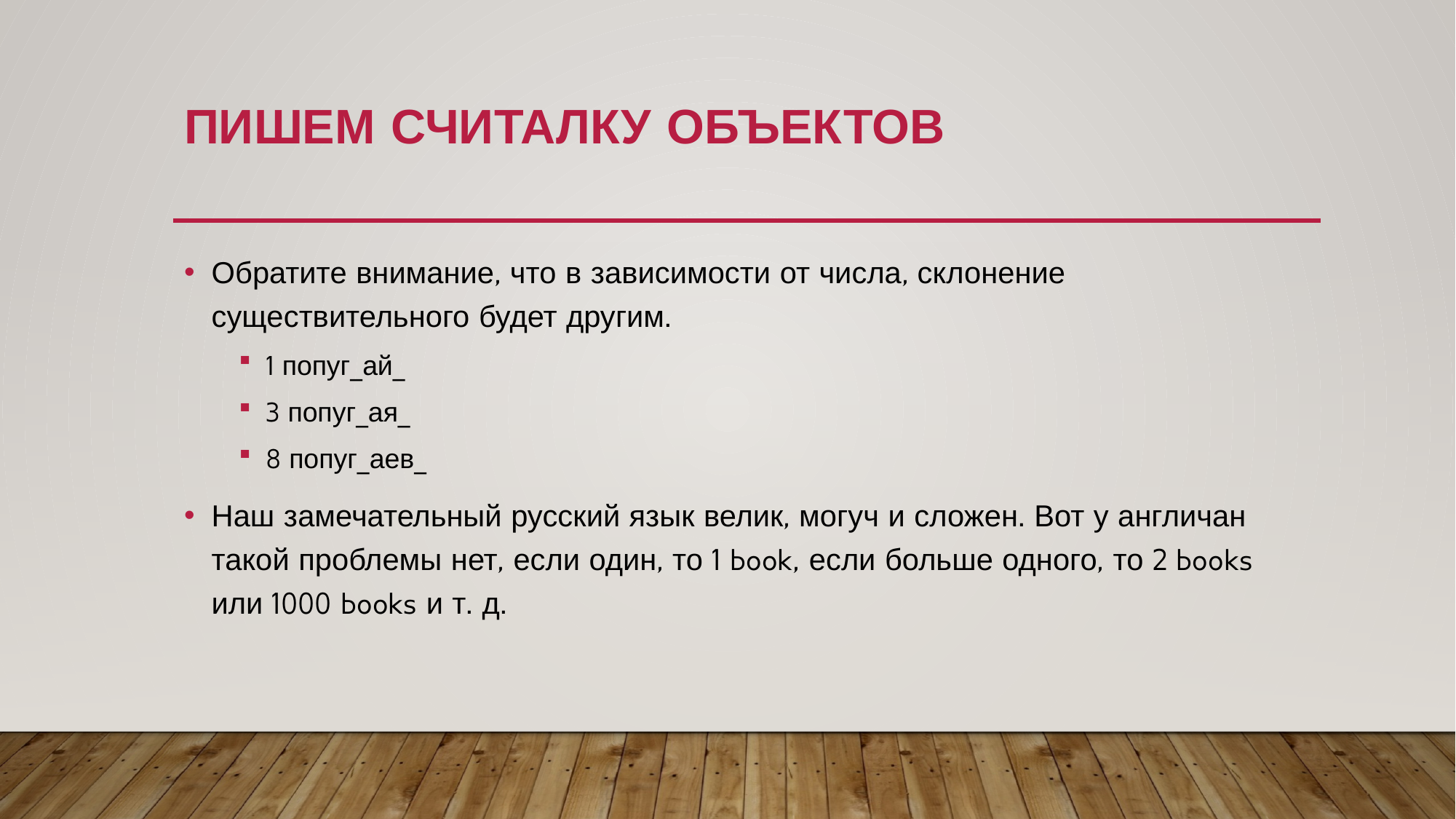

# Пишем считалку объектов
Обратите внимание, что в зависимости от числа, склонение существительного будет другим.
1 попуг_ай_
3 попуг_ая_
8 попуг_аев_
Наш замечательный русский язык велик, могуч и сложен. Вот у англичан такой проблемы нет, если один, то 1 book, если больше одного, то 2 books или 1000 books и т. д.